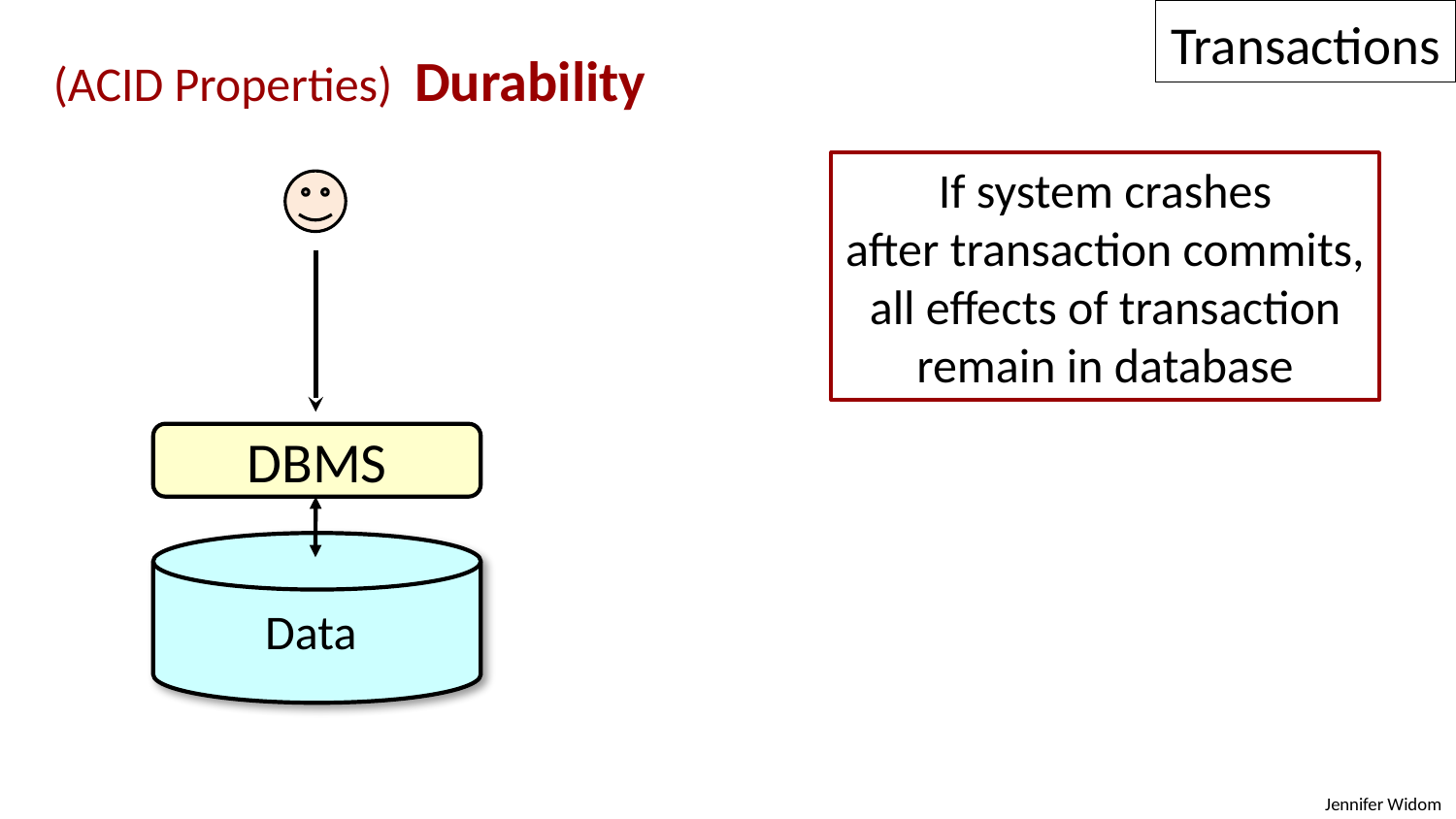

Transactions
(ACID Properties)  Durability

If system crashes
after transaction commits,
all effects of transaction
remain in database

DBMS

Data